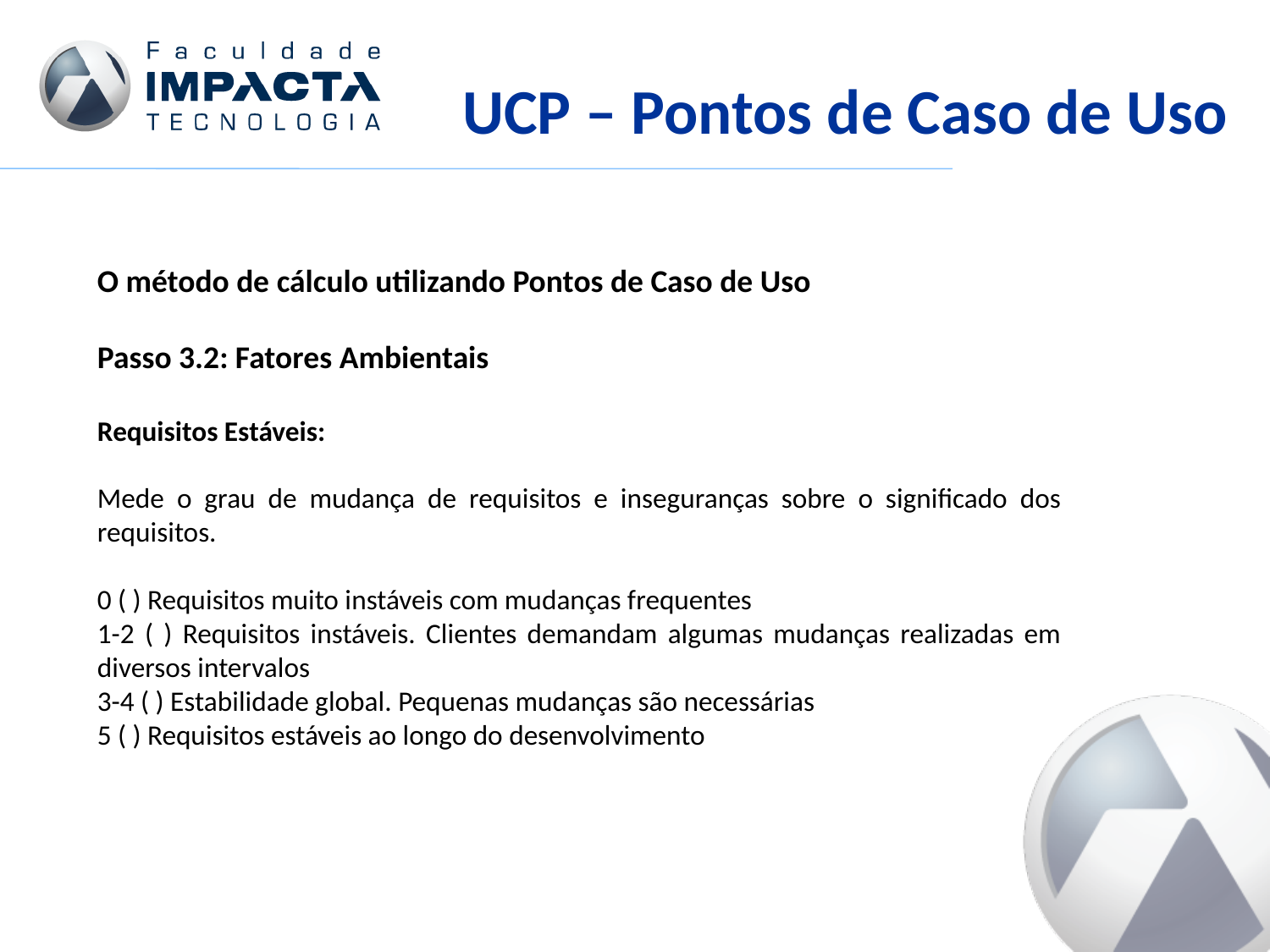

UCP – Pontos de Caso de Uso

O método de cálculo utilizando Pontos de Caso de Uso

Passo 3.2: Fatores Ambientais

Requisitos Estáveis:

Mede o grau de mudança de requisitos e inseguranças sobre o significado dos requisitos.

0 ( ) Requisitos muito instáveis com mudanças frequentes
1-2 ( ) Requisitos instáveis. Clientes demandam algumas mudanças realizadas em diversos intervalos
3-4 ( ) Estabilidade global. Pequenas mudanças são necessárias
5 ( ) Requisitos estáveis ao longo do desenvolvimento